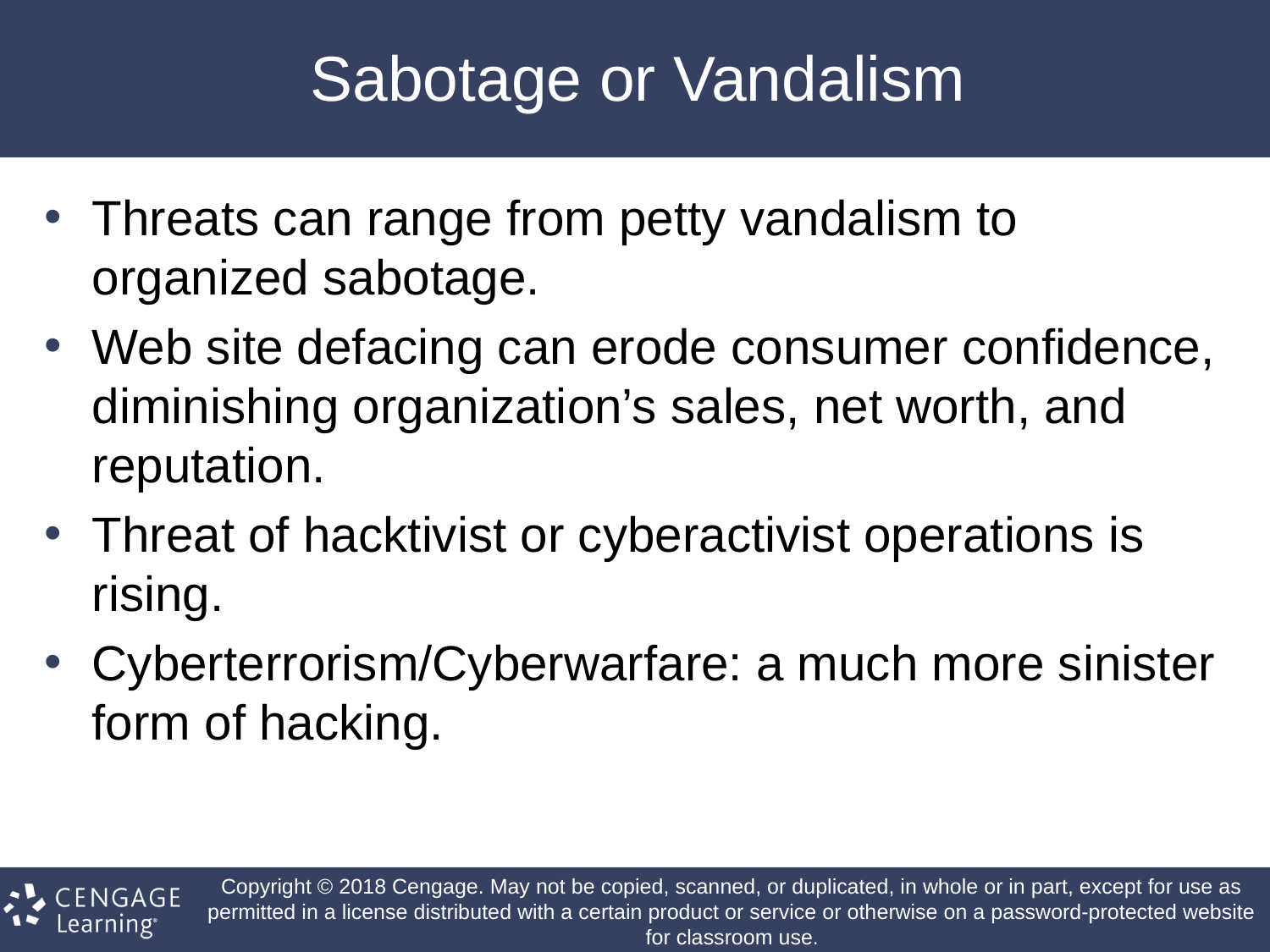

# Sabotage or Vandalism
Threats can range from petty vandalism to organized sabotage.
Web site defacing can erode consumer confidence, diminishing organization’s sales, net worth, and reputation.
Threat of hacktivist or cyberactivist operations is rising.
Cyberterrorism/Cyberwarfare: a much more sinister form of hacking.